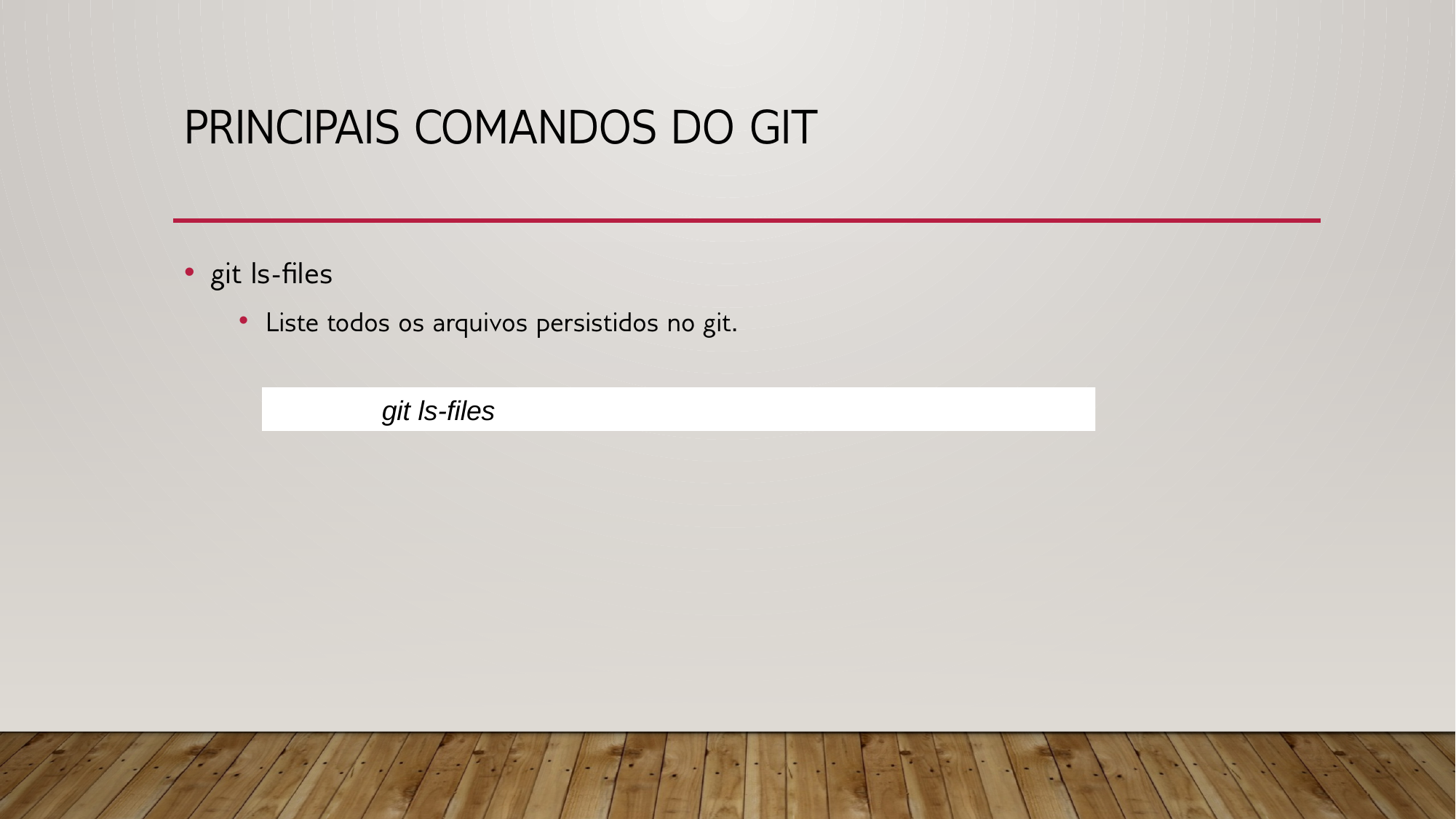

# Principais comandos do git
git ls-files
Liste todos os arquivos persistidos no git.

git ls-files